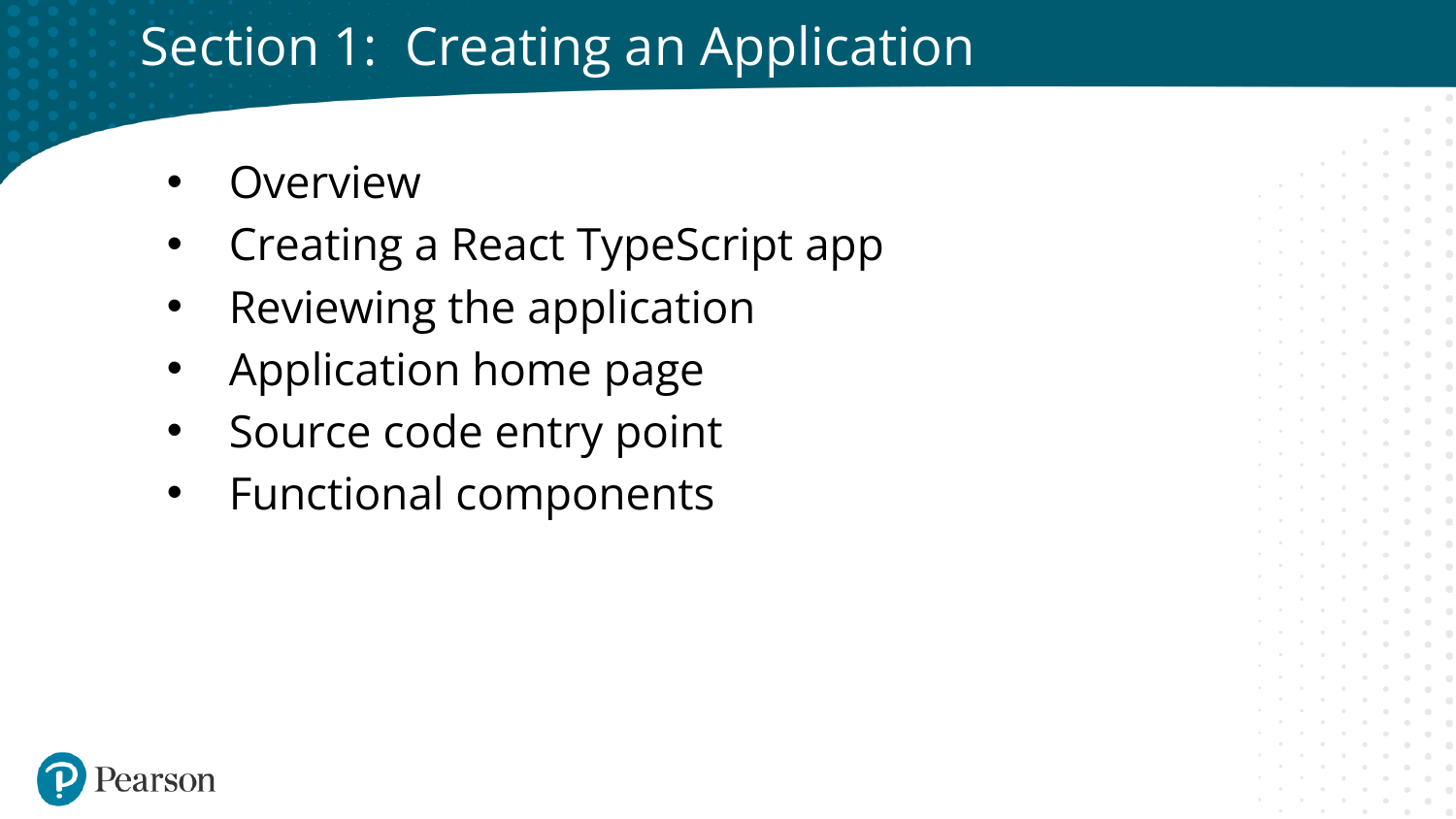

# Section 1:  Creating an Application
Overview
Creating a React TypeScript app
Reviewing the application
Application home page
Source code entry point
Functional components